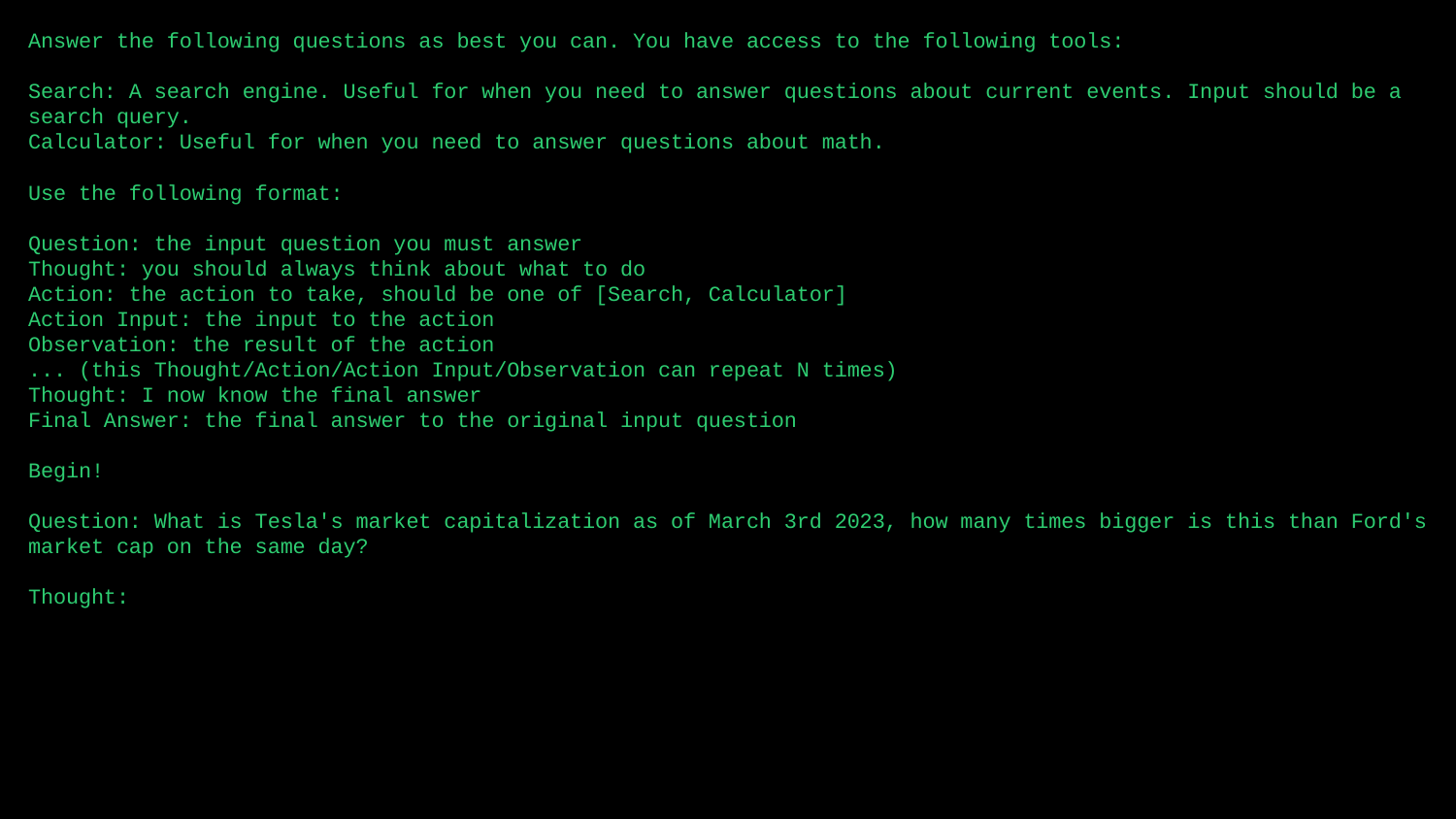

# Answer the following questions as best you can. You have access to the following tools: Search: A search engine. Useful for when you need to answer questions about current events. Input should be a search query. Calculator: Useful for when you need to answer questions about math. Use the following format: Question: the input question you must answer Thought: you should always think about what to do Action: the action to take, should be one of [Search, Calculator] Action Input: the input to the action Observation: the result of the action ... (this Thought/Action/Action Input/Observation can repeat N times) Thought: I now know the final answer Final Answer: the final answer to the original input question Begin! Question: What is Tesla's market capitalization as of March 3rd 2023, how many times bigger is this than Ford's market cap on the same day? Thought: